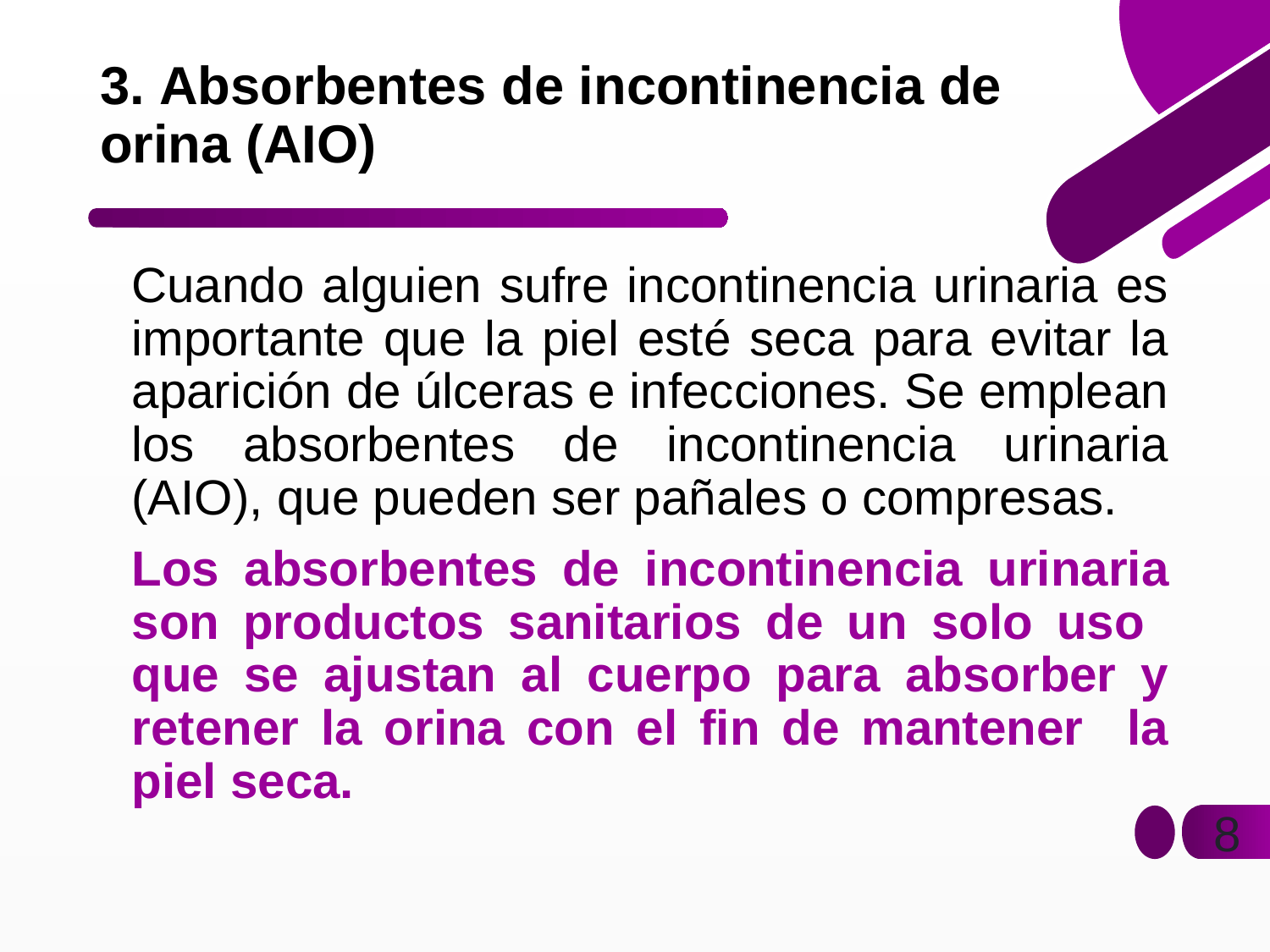

# 3. Absorbentes de incontinencia de orina (AIO)
Cuando alguien sufre incontinencia urinaria es importante que la piel esté seca para evitar la aparición de úlceras e infecciones. Se emplean los absorbentes de incontinencia urinaria (AIO), que pueden ser pañales o compresas.
Los absorbentes de incontinencia urinaria son productos sanitarios de un solo uso  que se ajustan al cuerpo para absorber y retener la orina con el fin de mantener  la piel seca.
8